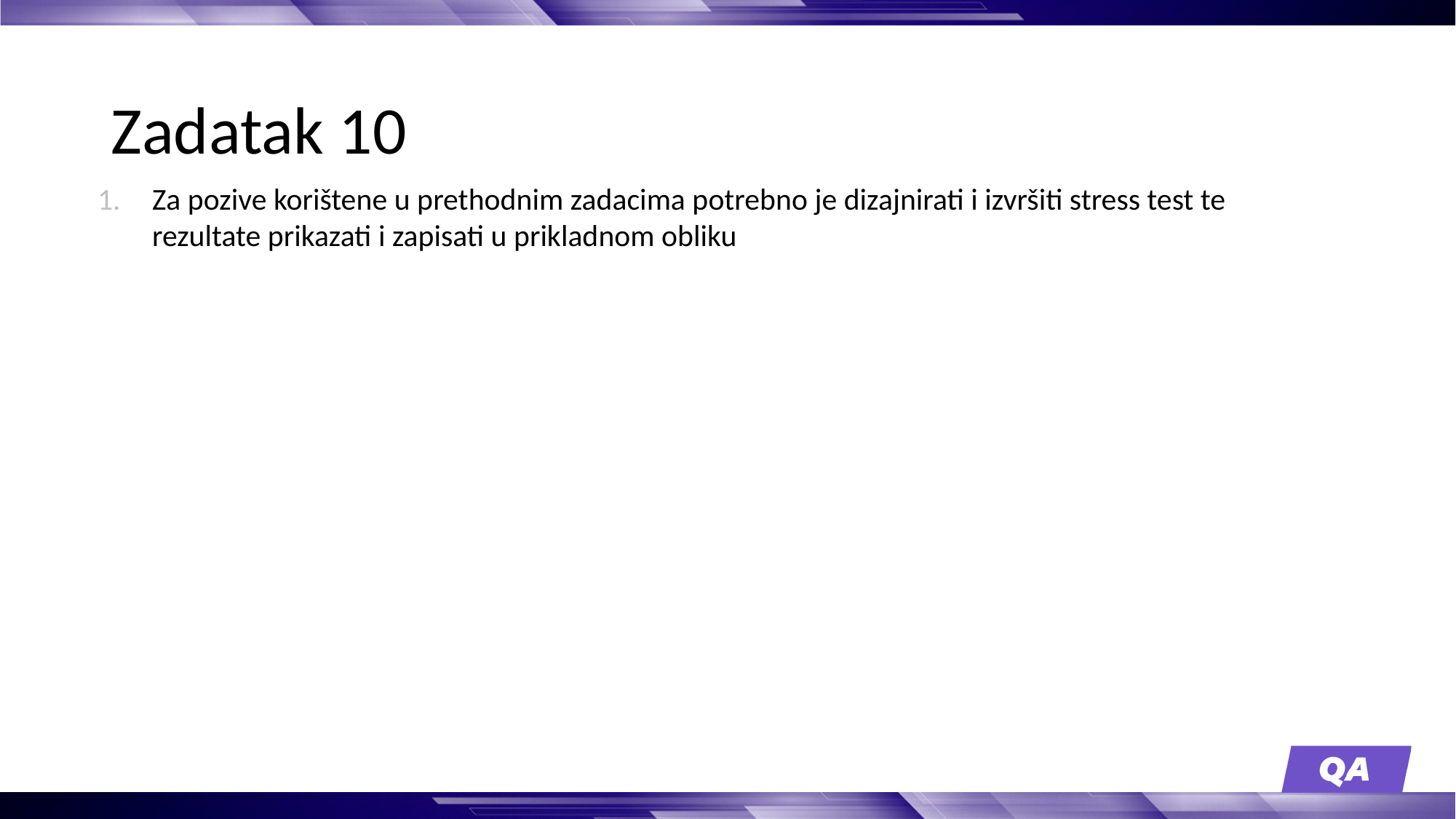

# Zadatak 10
Za pozive korištene u prethodnim zadacima potrebno je dizajnirati i izvršiti stress test te rezultate prikazati i zapisati u prikladnom obliku